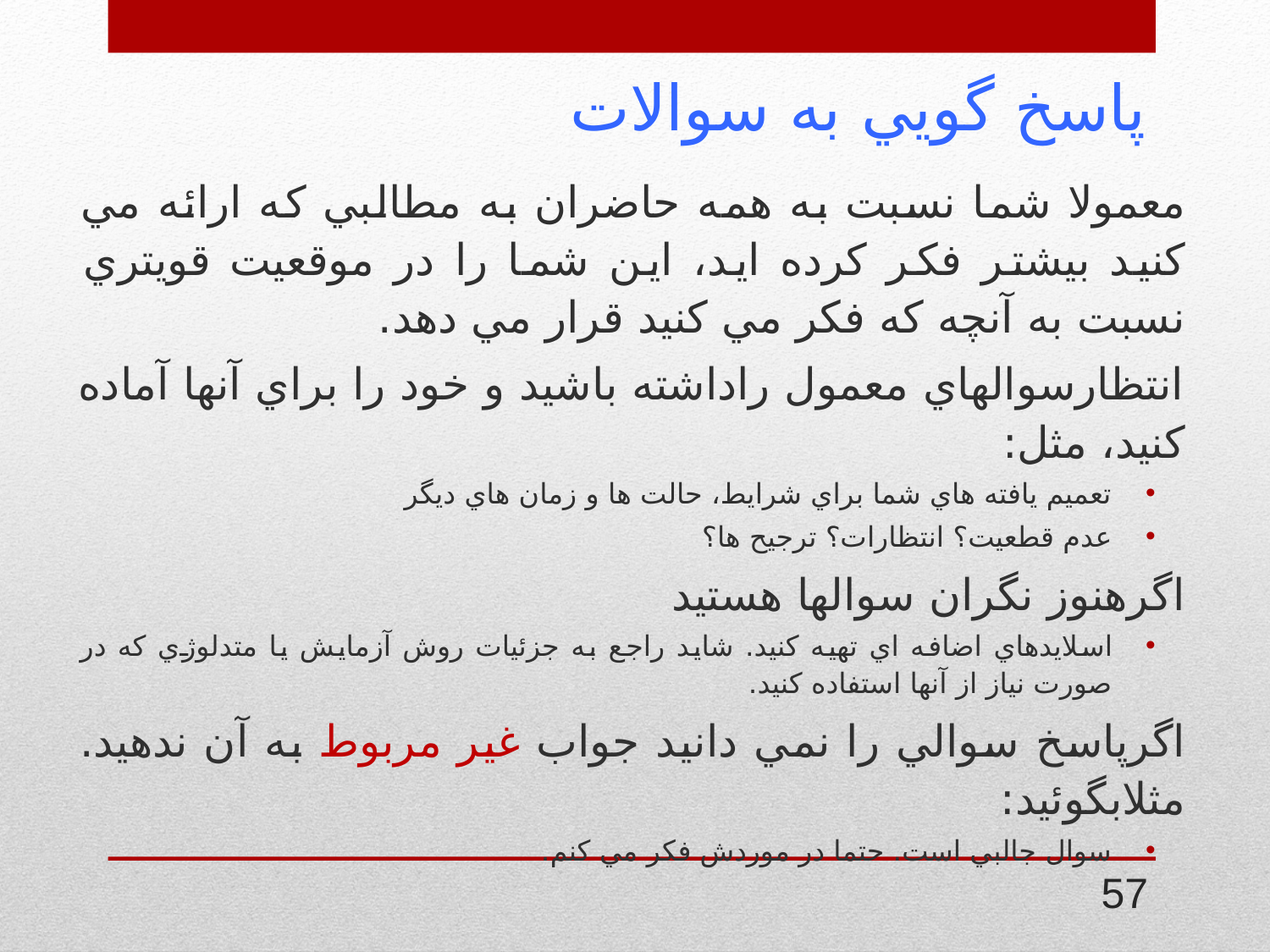

# پاسخ گويي به سوالات
معمولا شما نسبت به همه حاضران به مطالبي كه ارائه مي كنيد بيشتر فكر كرده ايد، اين شما را در موقعيت قويتري نسبت به آنچه كه فكر مي كنيد قرار مي دهد.
انتظارسوالهاي معمول راداشته باشيد و خود را براي آنها آماده كنيد، مثل:
تعميم يافته هاي شما براي شرايط، حالت ها و زمان هاي ديگر
عدم قطعيت؟ انتظارات؟ ترجيح ها؟
اگرهنوز نگران سوالها هستيد
اسلايدهاي اضافه اي تهيه كنيد. شايد راجع به جزئيات روش آزمايش يا متدلوژي كه در صورت نياز از آنها استفاده كنيد.
اگرپاسخ سوالي را نمي دانيد جواب غير مربوط به آن ندهيد. مثلابگوئيد:
سوال جالبي است. حتما در موردش فکر مي کنم.
57